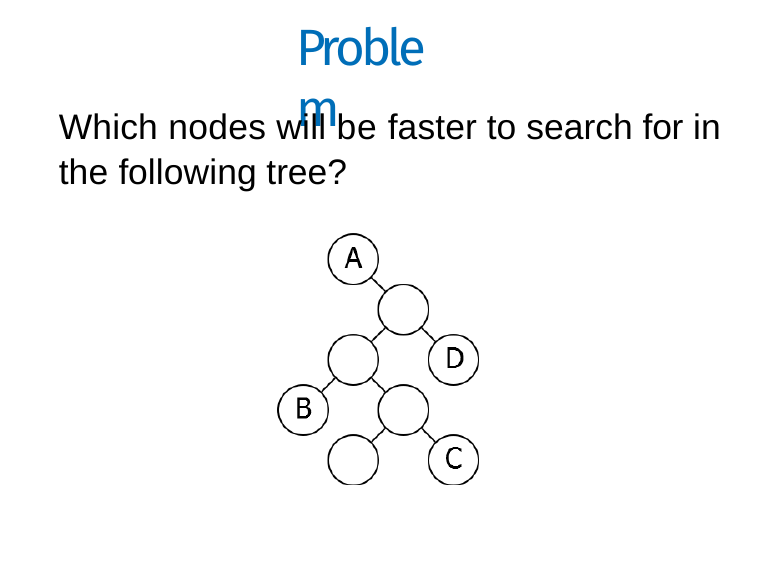

Problem
Which nodes will be faster to search for in  the following tree?